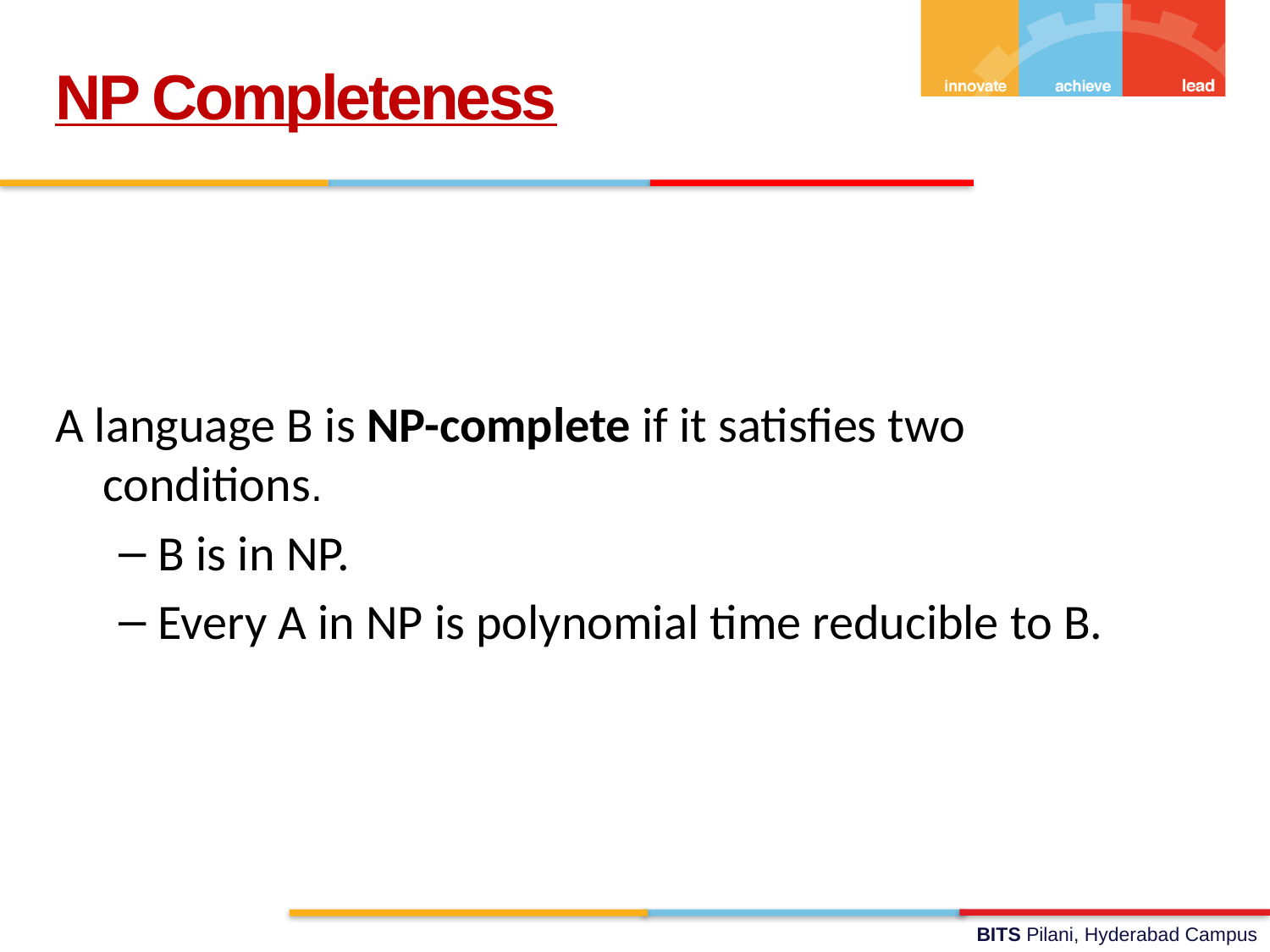

NP Completeness

A language B is NP-complete if it satisfies two conditions.
B is in NP.
Every A in NP is polynomial time reducible to B.